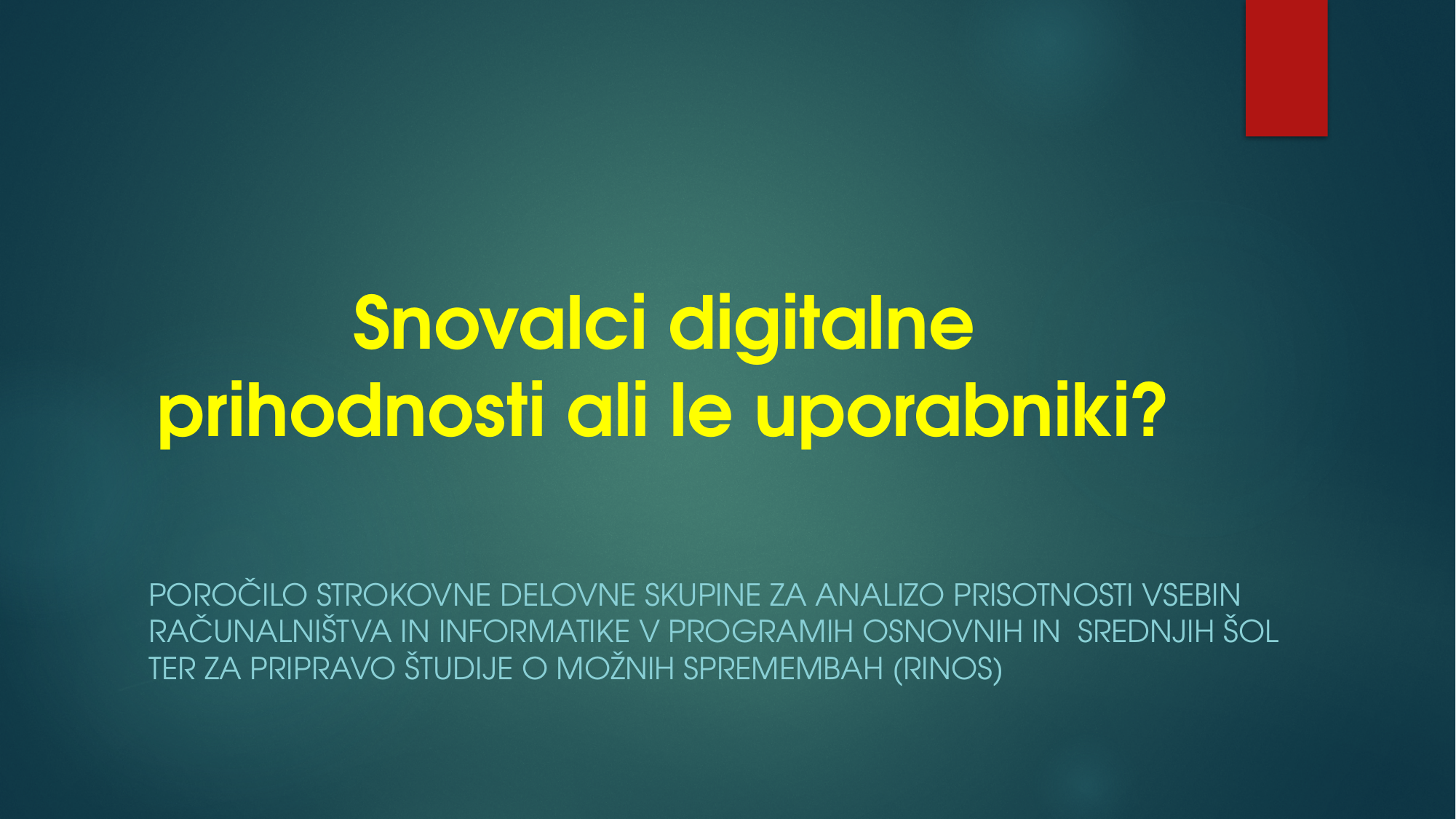

# Snovalci digitalne prihodnosti ali le uporabniki?
Poročilo strokovne delovne skupine za analizo prisotnosti vsebin računalništva in informatike v programih osnovnih in  srednjih šol ter za pripravo študije o možnih spremembah (RINOS)